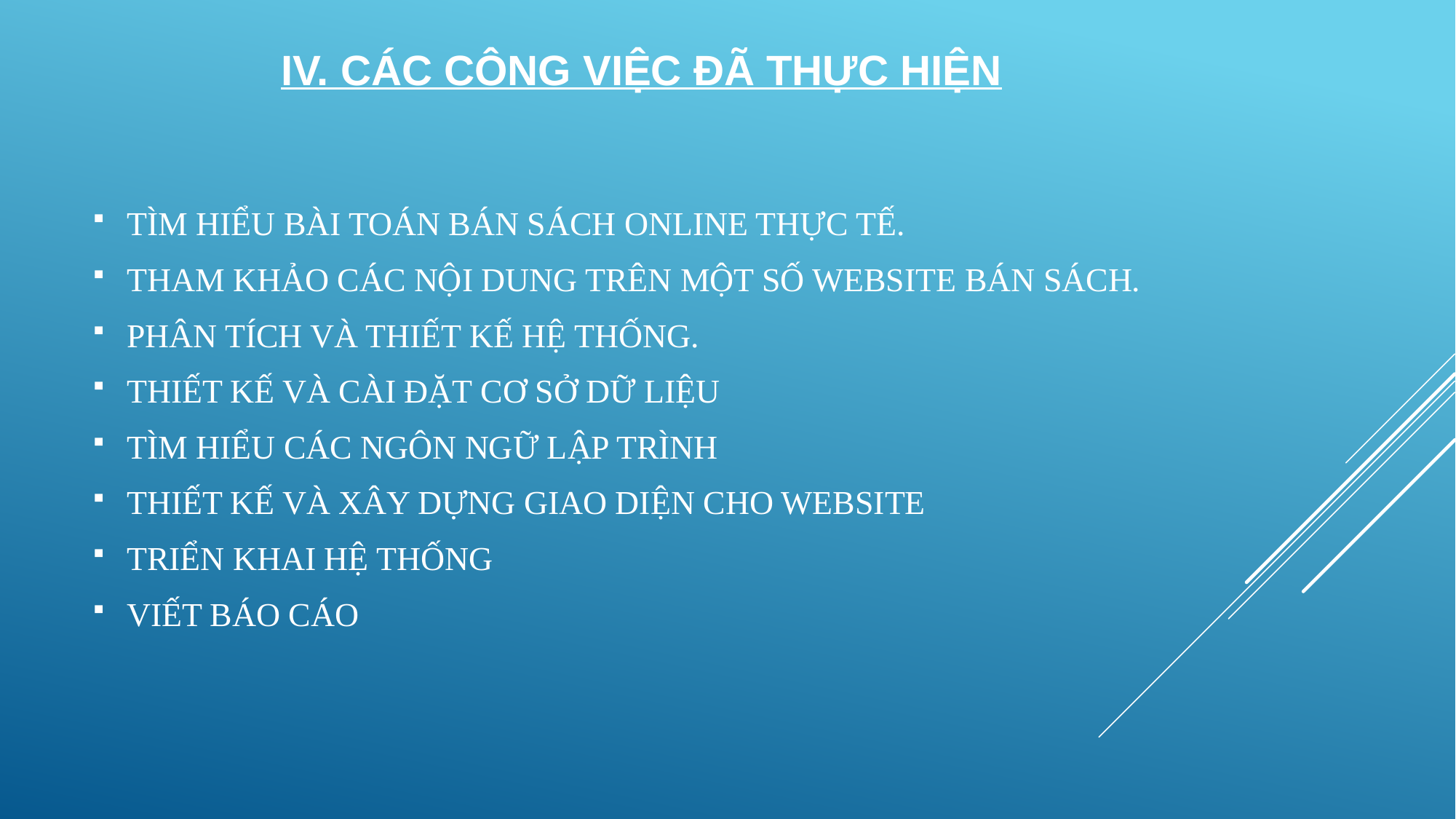

IV. CÁC CÔNG VIỆC ĐÃ THỰC HIỆN
TÌM HIỂU BÀI TOÁN BÁN SÁCH ONLINE THỰC TẾ.
THAM KHẢO CÁC NỘI DUNG TRÊN MỘT SỐ WEBSITE BÁN SÁCH.
PHÂN TÍCH VÀ THIẾT KẾ HỆ THỐNG.
THIẾT KẾ VÀ CÀI ĐẶT CƠ SỞ DỮ LIỆU
TÌM HIỂU CÁC NGÔN NGỮ LẬP TRÌNH
THIẾT KẾ VÀ XÂY DỰNG GIAO DIỆN CHO WEBSITE
TRIỂN KHAI HỆ THỐNG
VIẾT BÁO CÁO
#